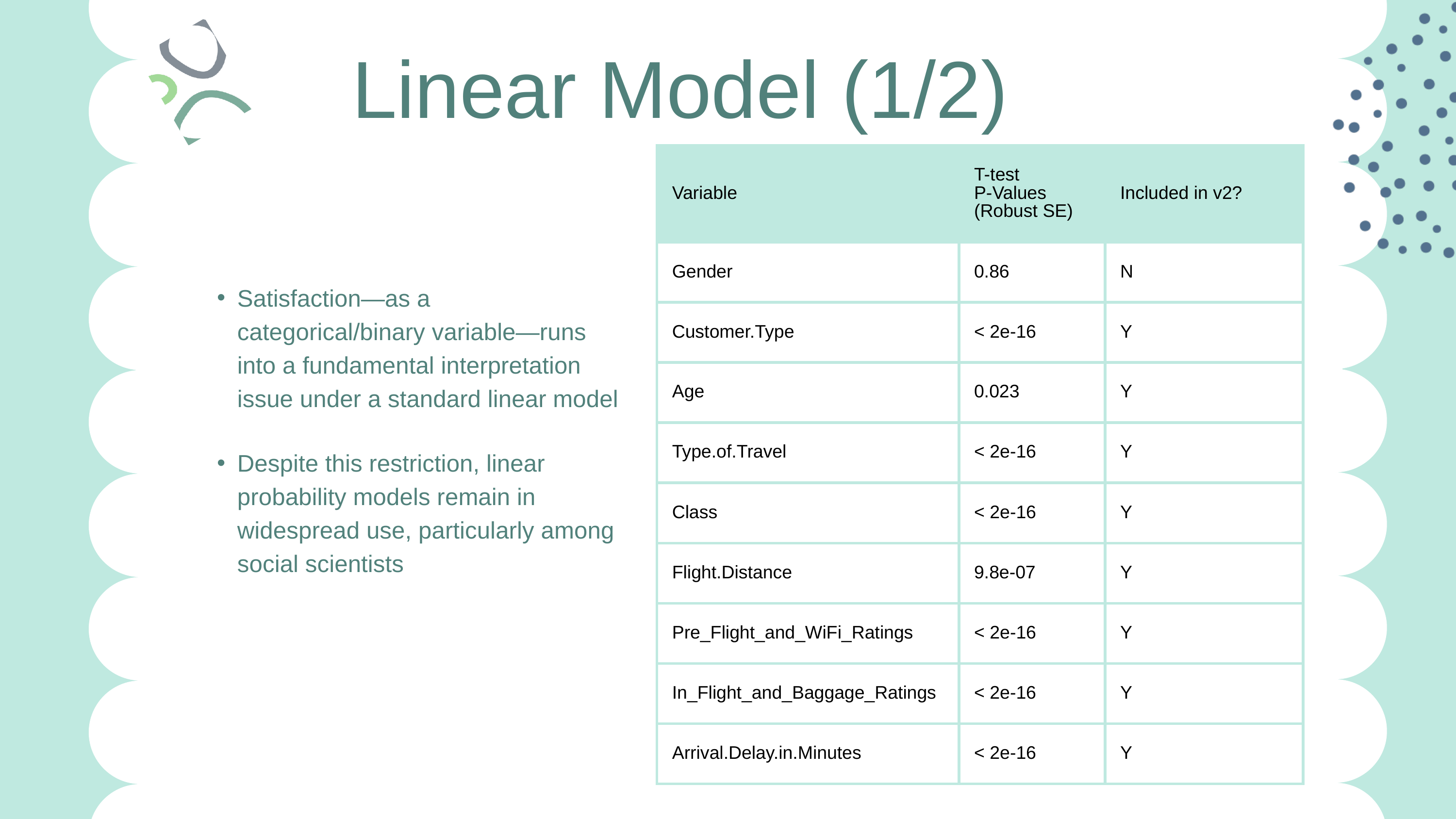

Linear Model (1/2)

| Variable | T-test P-Values (Robust SE) | Included in v2? |
| --- | --- | --- |
| Gender | 0.86 | N |
| Customer.Type | < 2e-16 | Y |
| Age | 0.023 | Y |
| Type.of.Travel | < 2e-16 | Y |
| Class | < 2e-16 | Y |
| Flight.Distance | 9.8e-07 | Y |
| Pre\_Flight\_and\_WiFi\_Ratings | < 2e-16 | Y |
| In\_Flight\_and\_Baggage\_Ratings | < 2e-16 | Y |
| Arrival.Delay.in.Minutes | < 2e-16 | Y |
Satisfaction—as a categorical/binary variable—runs into a fundamental interpretation issue under a standard linear model
Despite this restriction, linear probability models remain in widespread use, particularly among social scientists